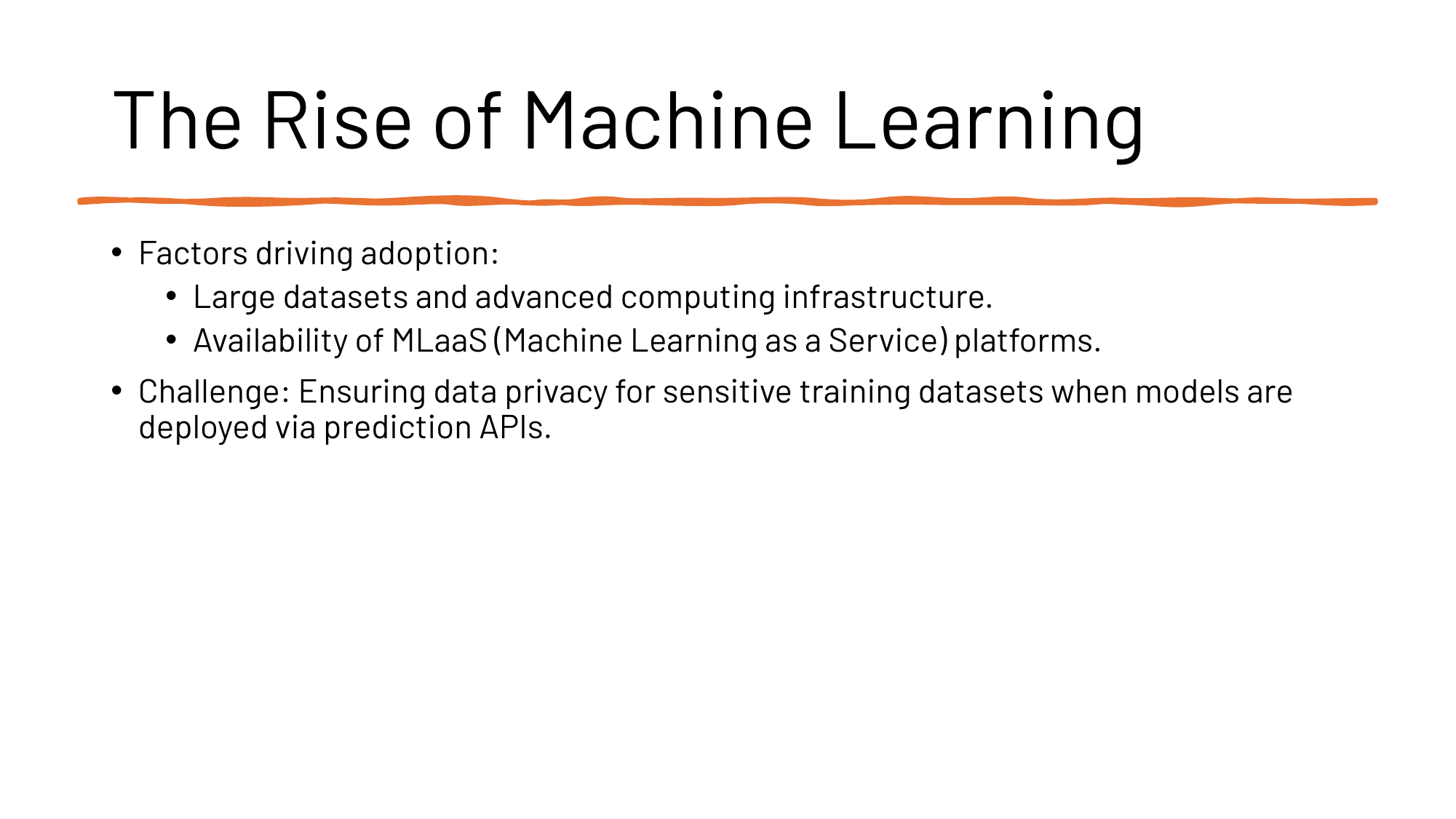

# The Rise of Machine Learning

Factors driving adoption:
Large datasets and advanced computing infrastructure.
Availability of MLaaS (Machine Learning as a Service) platforms.
Challenge: Ensuring data privacy for sensitive training datasets when models are deployed via prediction APIs.